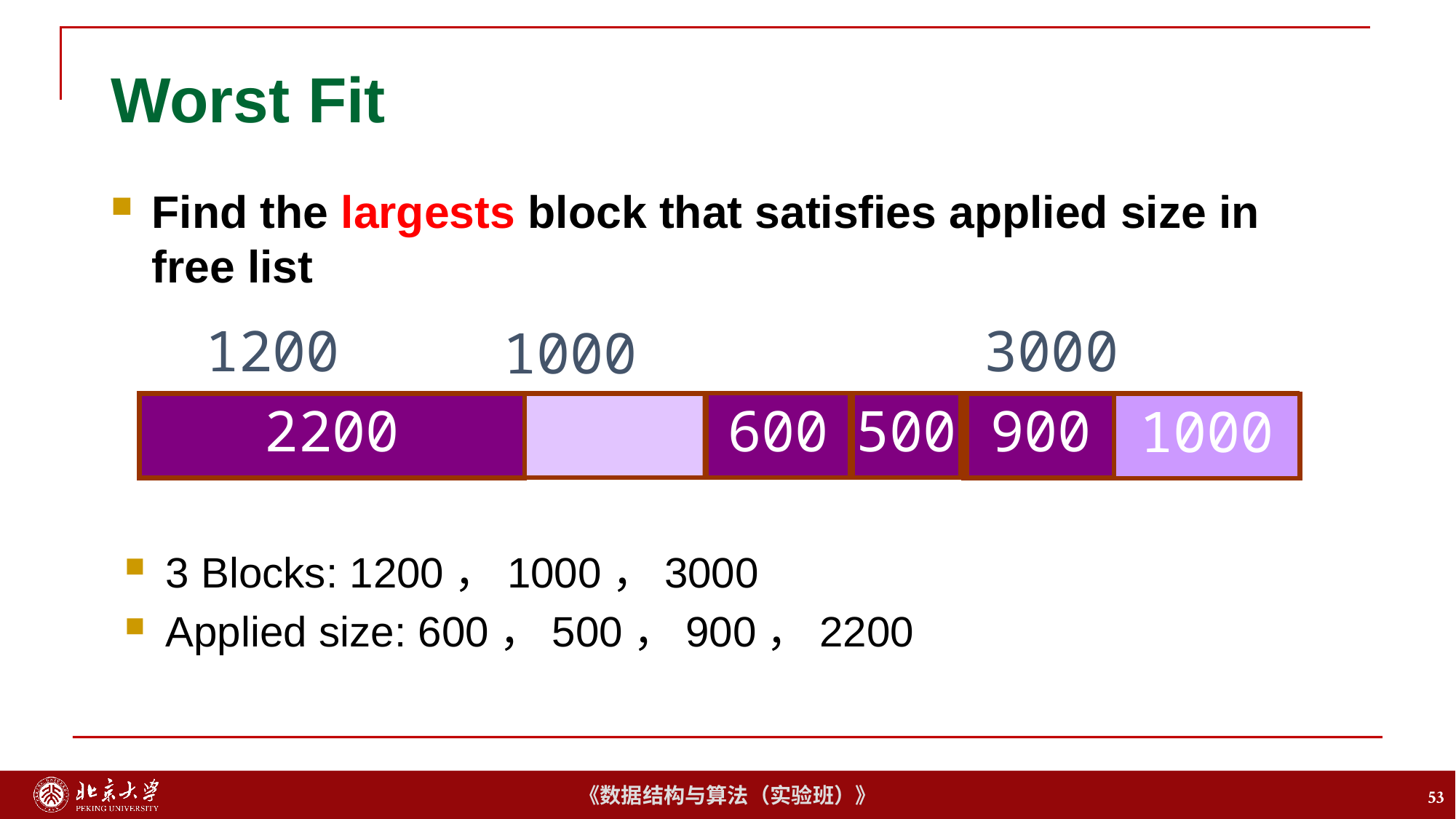

# Worst Fit
Find the largests block that satisfies applied size in free list

1200
3000
1000

500
600

2400
2200
900
1900
1000
3 Blocks: 1200，1000，3000
Applied size: 600，500，900，2200

53